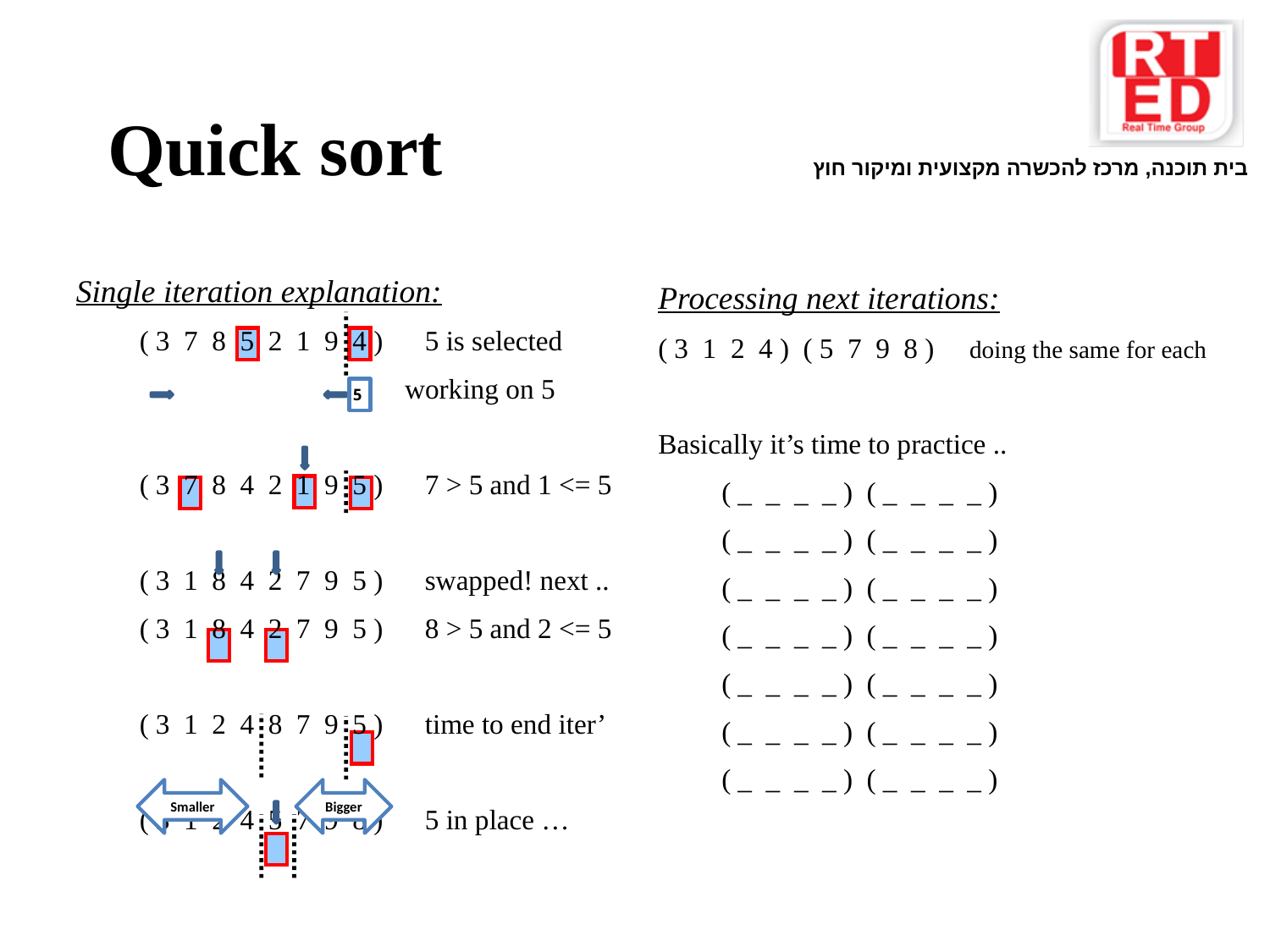

Quick sort
Single iteration explanation:
( 3  7  8  5  2  1  9  4 )      5 is selected
                                      working on 5

( 3  7  8  4  2  1  9  5 )      7 > 5 and 1 <= 5

( 3  1  8  4  2  7  9  5 )      swapped! next ..
( 3  1  8  4  2  7  9  5 )      8 > 5 and 2 <= 5

( 3  1  2  4  8  7  9  5 )      time to end iter’

( 3  1  2  4  5  7  9  8 )      5 in place …
Processing next iterations:
( 3  1  2  4 )  ( 5  7  9  8 )     doing the same for each

Basically it’s time to practice ..
	( _  _  _  _ )  ( _  _  _  _ )
	( _  _  _  _ )  ( _  _  _  _ )
	( _  _  _  _ )  ( _  _  _  _ )
	( _  _  _  _ )  ( _  _  _  _ )
	( _  _  _  _ )  ( _  _  _  _ )
	( _  _  _  _ )  ( _  _  _  _ )
	( _  _  _  _ )  ( _  _  _  _ )

5

Smaller
Bigger